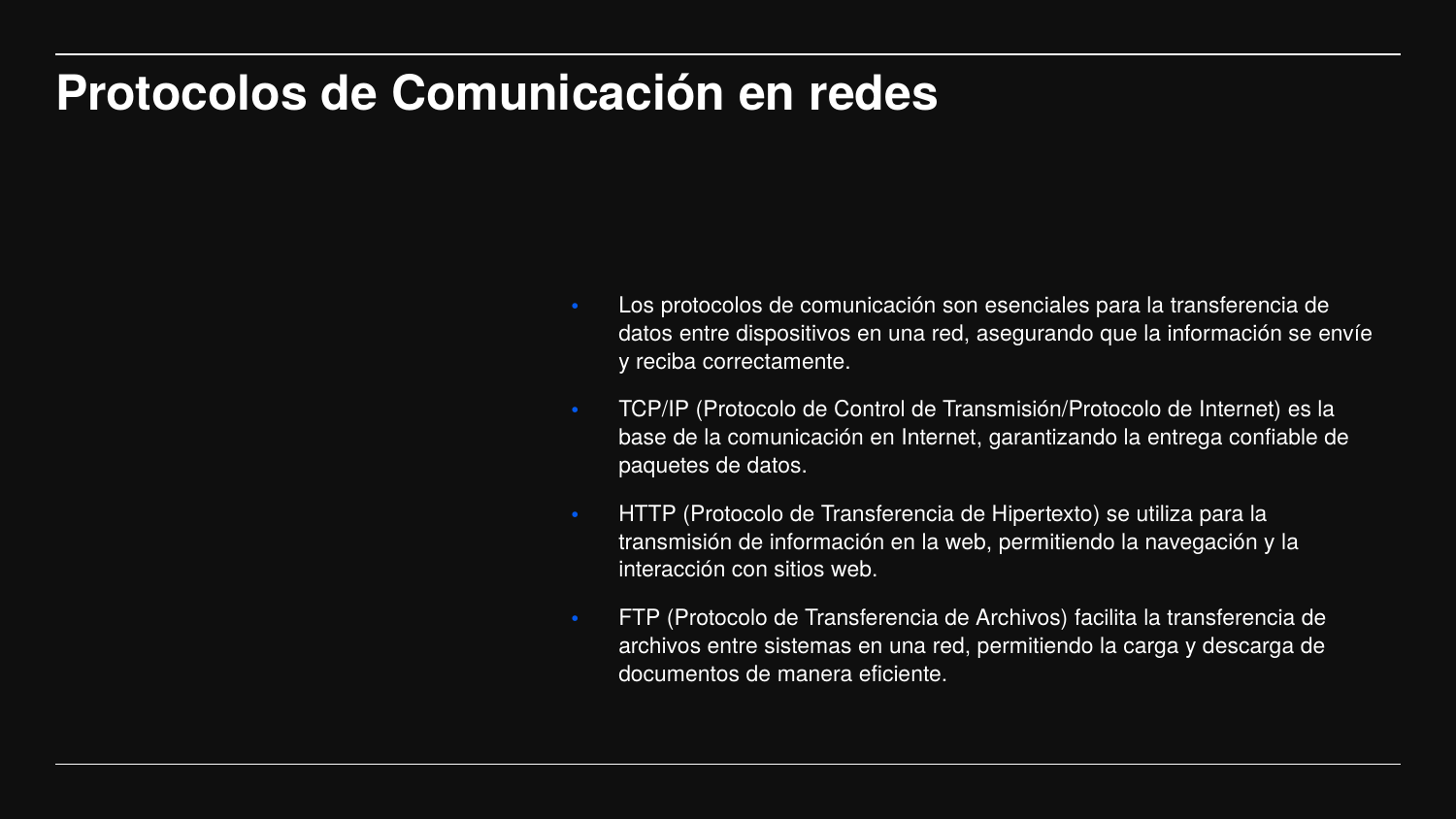

# Protocolos de Comunicación en redes
Los protocolos de comunicación son esenciales para la transferencia de datos entre dispositivos en una red, asegurando que la información se envíe y reciba correctamente.
TCP/IP (Protocolo de Control de Transmisión/Protocolo de Internet) es la base de la comunicación en Internet, garantizando la entrega confiable de paquetes de datos.
HTTP (Protocolo de Transferencia de Hipertexto) se utiliza para la transmisión de información en la web, permitiendo la navegación y la interacción con sitios web.
FTP (Protocolo de Transferencia de Archivos) facilita la transferencia de archivos entre sistemas en una red, permitiendo la carga y descarga de documentos de manera eficiente.